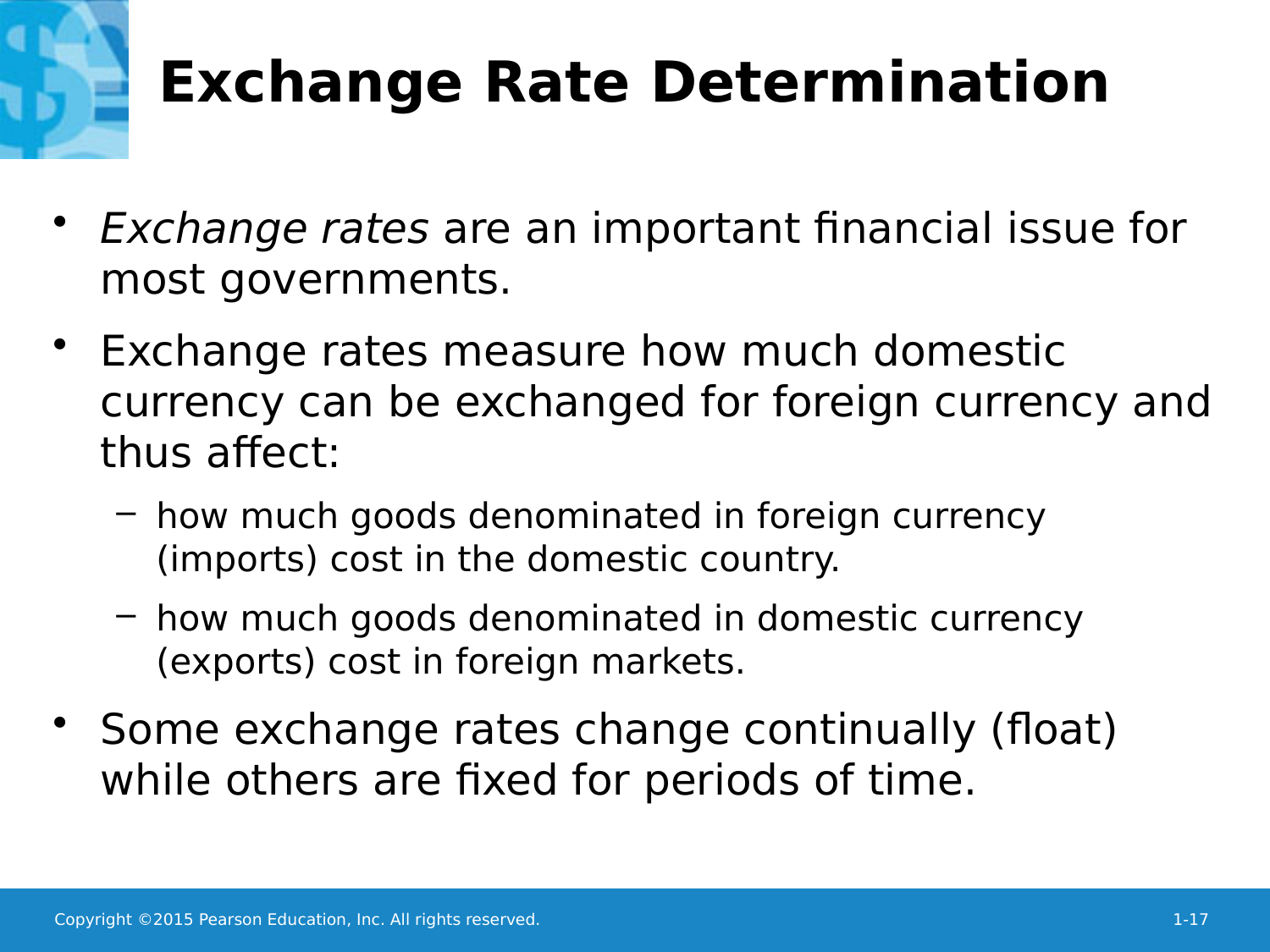

# Exchange Rate Determination
Exchange rates are an important financial issue for most governments.
Exchange rates measure how much domestic currency can be exchanged for foreign currency and thus affect:
how much goods denominated in foreign currency (imports) cost in the domestic country.
how much goods denominated in domestic currency (exports) cost in foreign markets.
Some exchange rates change continually (float) while others are fixed for periods of time.